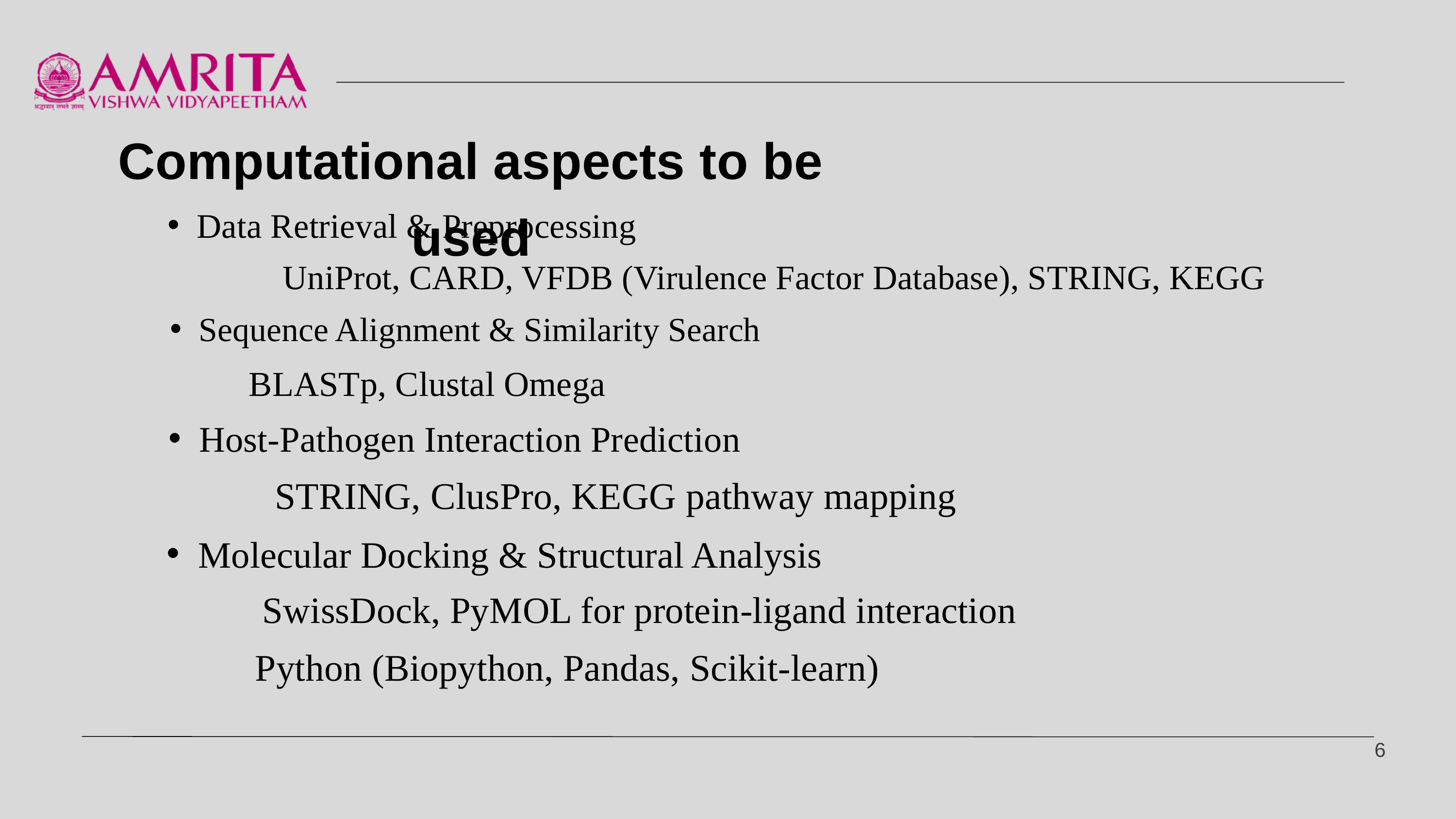

Computational aspects to be used
Data Retrieval & Preprocessing

UniProt, CARD, VFDB (Virulence Factor Database), STRING, KEGG
Sequence Alignment & Similarity Search
BLASTp, Clustal Omega
Host-Pathogen Interaction Prediction
STRING, ClusPro, KEGG pathway mapping
Molecular Docking & Structural Analysis
SwissDock, PyMOL for protein-ligand interaction
Python (Biopython, Pandas, Scikit-learn)

6